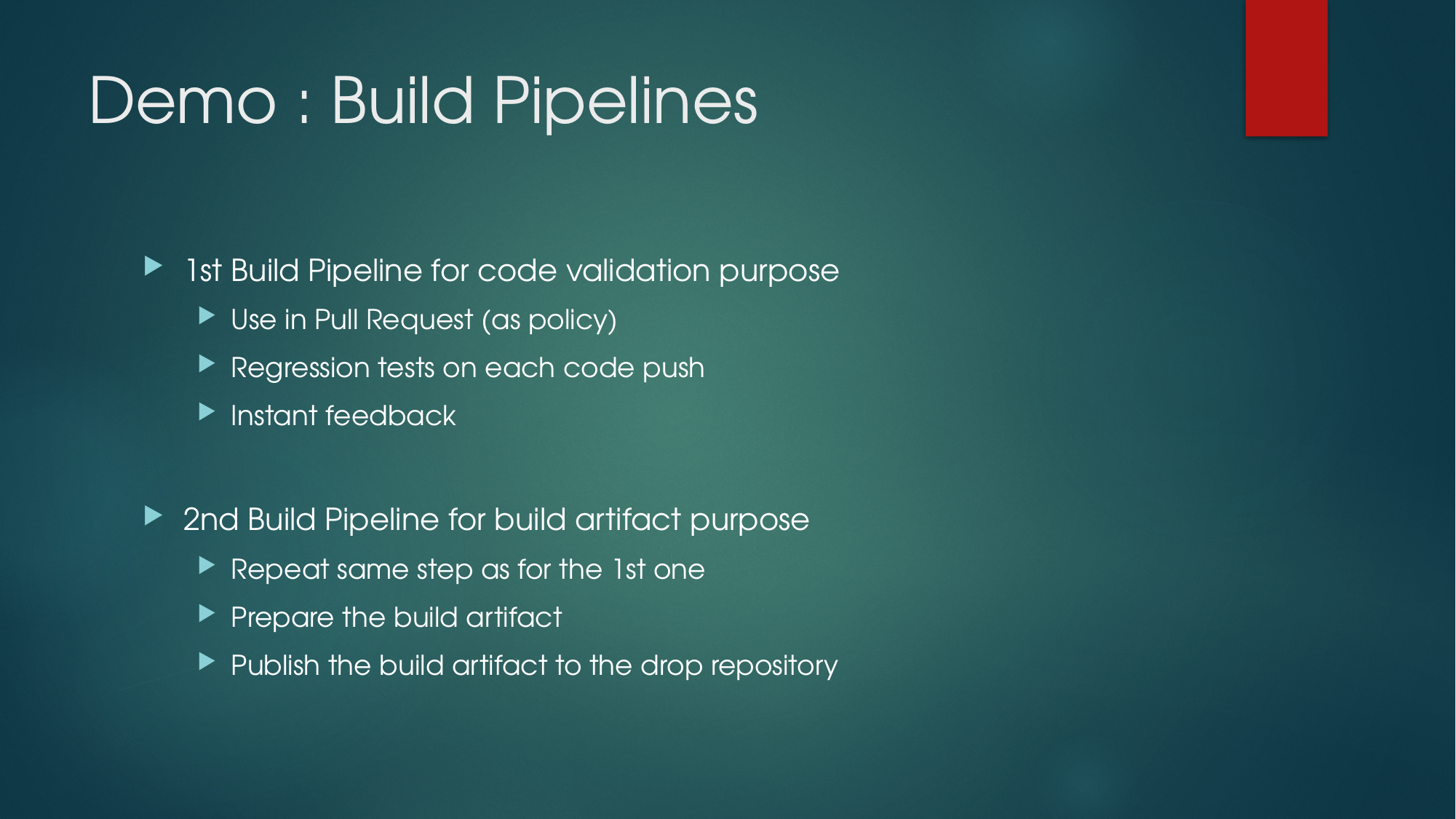

# Demo : Build Pipelines
1st Build Pipeline for code validation purpose
Use in Pull Request (as policy)
Regression tests on each code push
Instant feedback

2nd Build Pipeline for build artifact purpose
Repeat same step as for the 1st one
Prepare the build artifact
Publish the build artifact to the drop repository